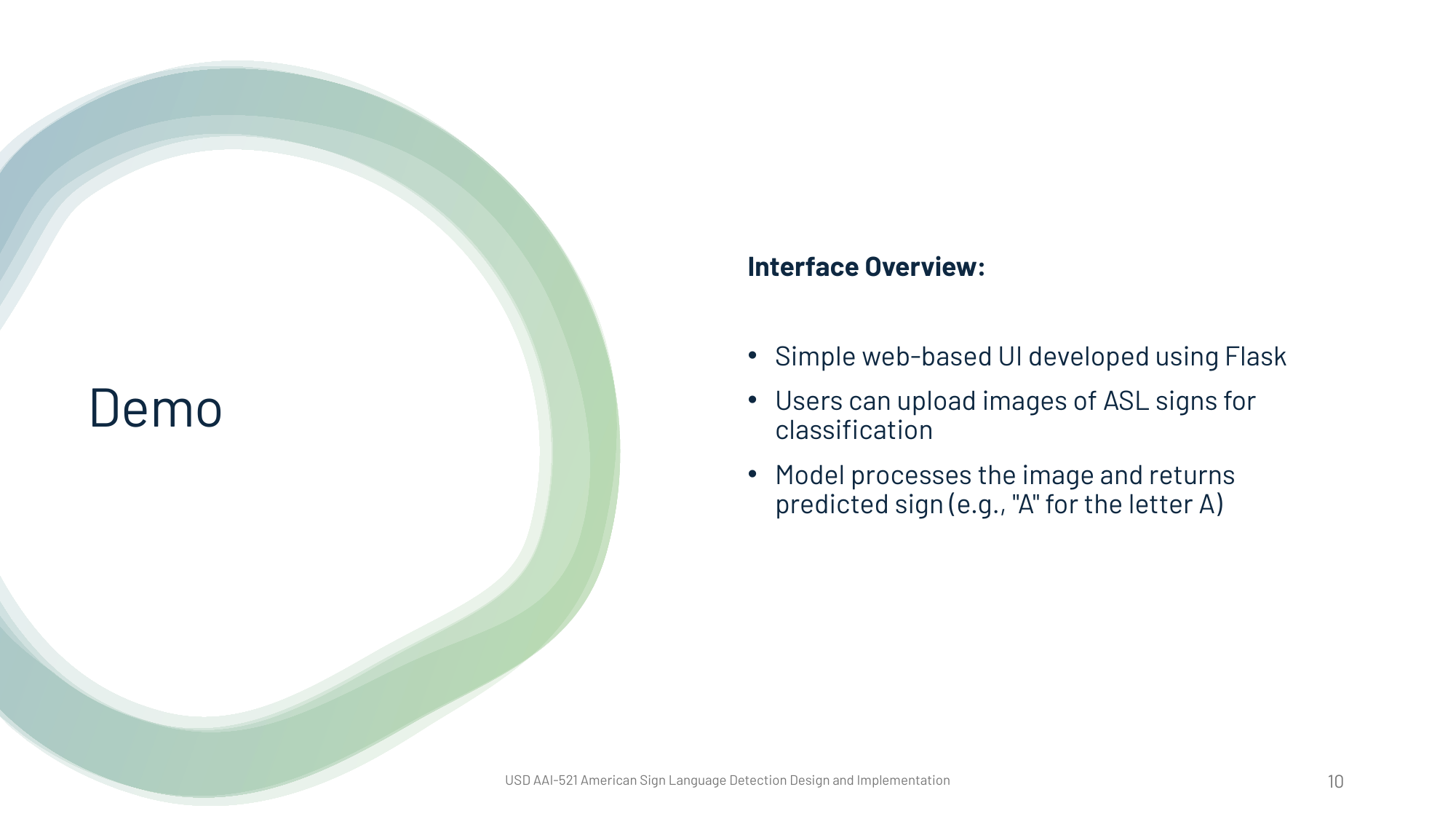

Interface Overview:

Simple web-based UI developed using Flask
Users can upload images of ASL signs for classification
Model processes the image and returns predicted sign (e.g., "A" for the letter A)

# Demo
USD AAI-521 American Sign Language Detection Design and Implementation
10